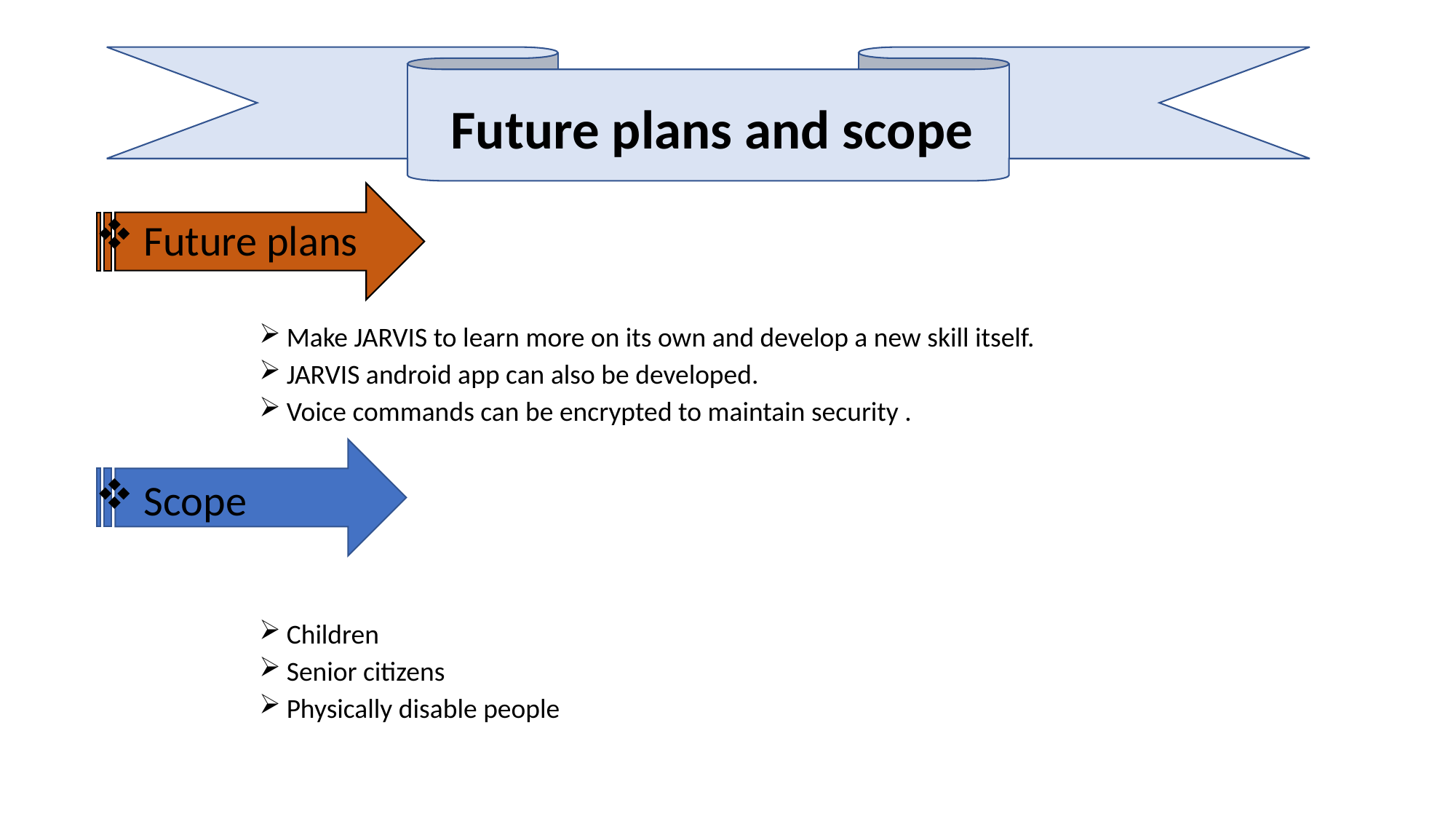

# Future plans and scope

 Future plans

Make JARVIS to learn more on its own and develop a new skill itself.
JARVIS android app can also be developed.
Voice commands can be encrypted to maintain security .

 Scope

Children
Senior citizens
Physically disable people